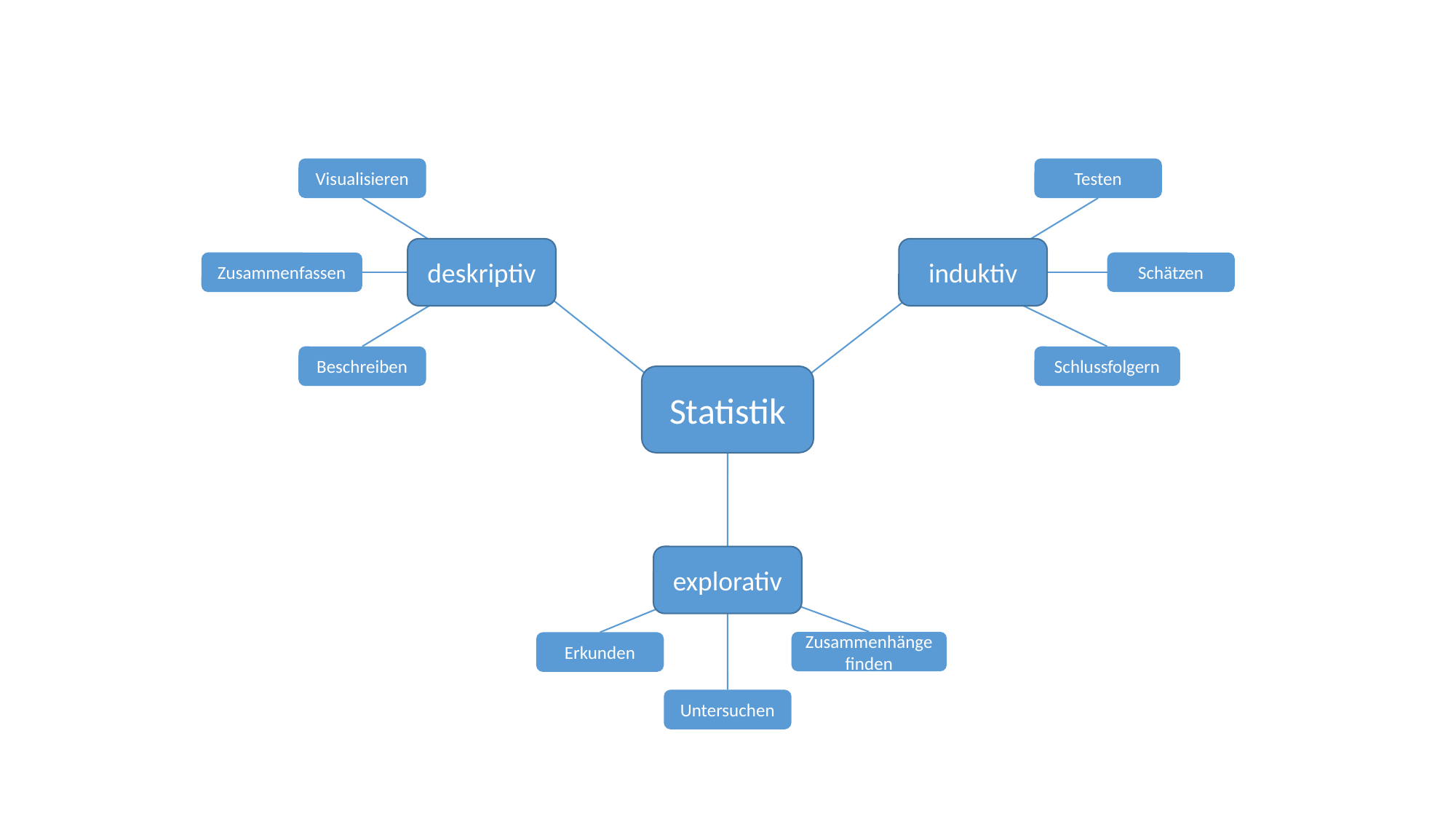

Visualisieren
Testen
deskriptiv
induktiv
Zusammenfassen
Schätzen
Beschreiben
Schlussfolgern
Statistik
explorativ
Zusammenhänge finden
Erkunden
Untersuchen